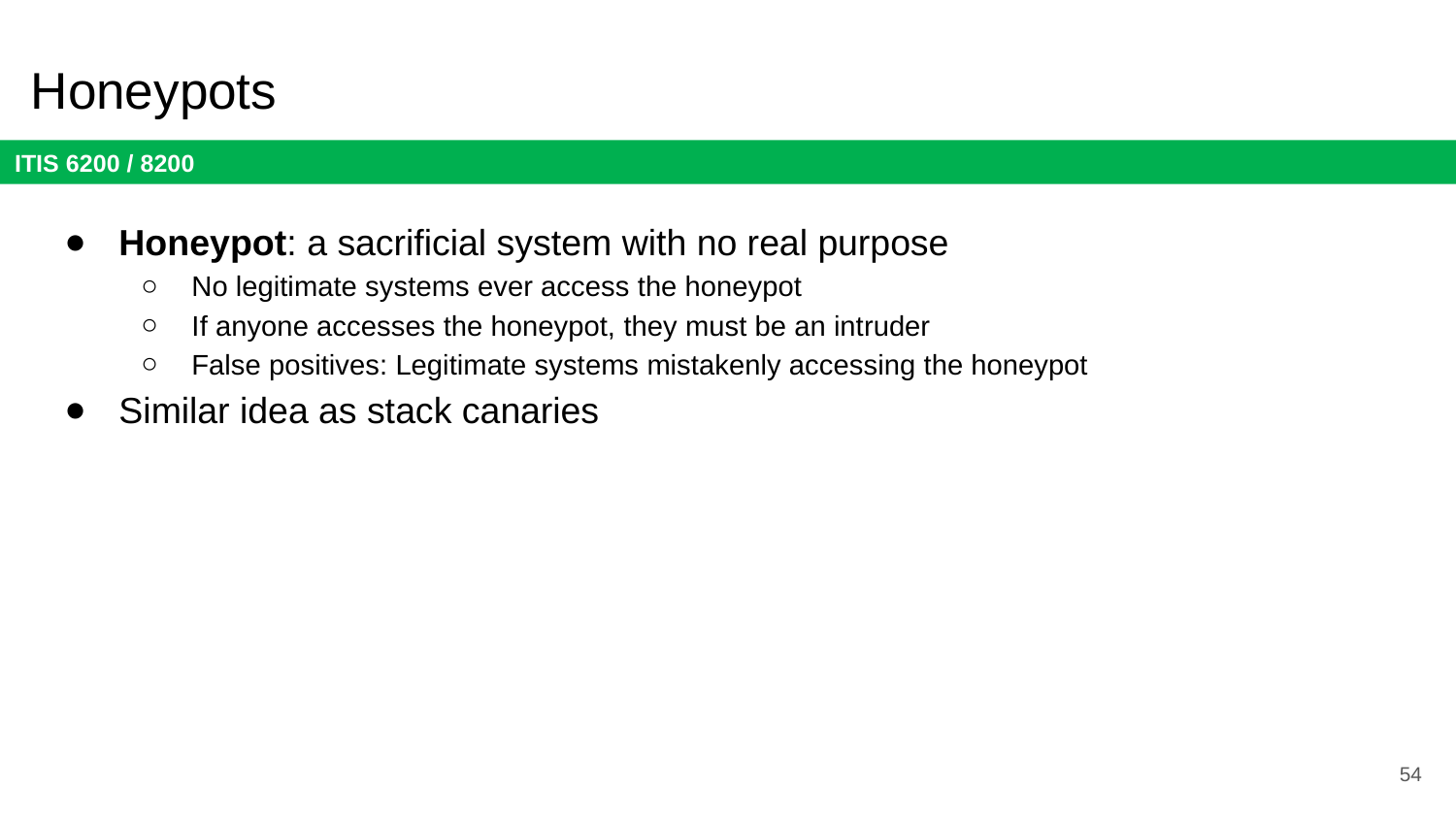

# Honeypots
Honeypot: a sacrificial system with no real purpose
No legitimate systems ever access the honeypot
If anyone accesses the honeypot, they must be an intruder
False positives: Legitimate systems mistakenly accessing the honeypot
Similar idea as stack canaries
54